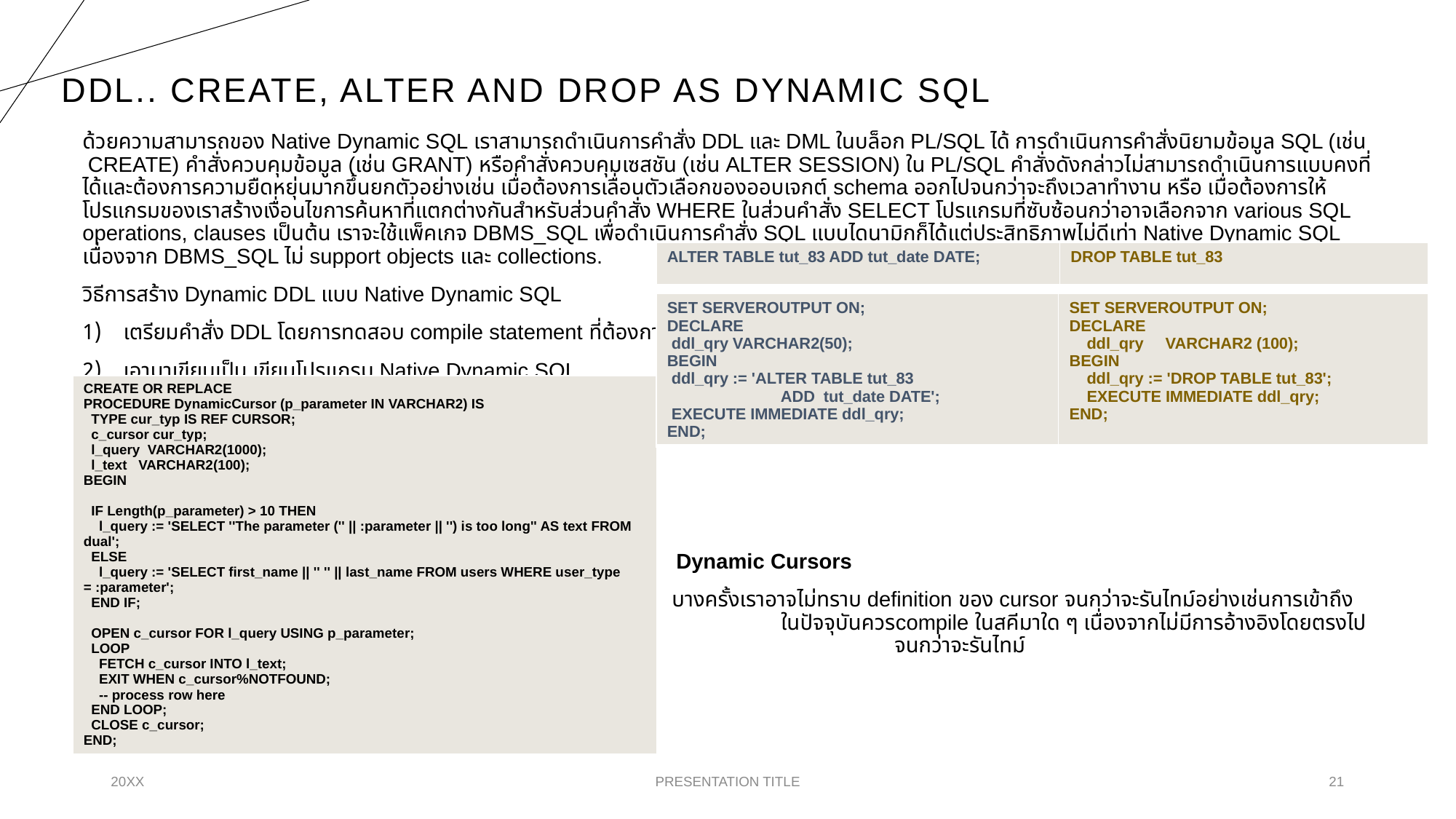

# DDL.. CREATE, ALTER and DROP AS DYNAMIC SQL
ด้วยความสามารถของ Native Dynamic SQL เราสามารถดำเนินการคำสั่ง DDL และ DML ในบล็อก PL/SQL ได้ การดำเนินการคำสั่งนิยามข้อมูล SQL (เช่น CREATE) คำสั่งควบคุมข้อมูล (เช่น GRANT) หรือคำสั่งควบคุมเซสชัน (เช่น ALTER SESSION) ใน PL/SQL คำสั่งดังกล่าวไม่สามารถดำเนินการแบบคงที่ได้และต้องการความยืดหยุ่นมากขึ้นยกตัวอย่างเช่น เมื่อต้องการเลื่อนตัวเลือกของออบเจกต์ schema ออกไปจนกว่าจะถึงเวลาทำงาน หรือ เมื่อต้องการให้โปรแกรมของเราสร้างเงื่อนไขการค้นหาที่แตกต่างกันสำหรับส่วนคำสั่ง WHERE ในส่วนคำสั่ง SELECT โปรแกรมที่ซับซ้อนกว่าอาจเลือกจาก various SQL operations, clauses เป็นต้น เราจะใช้แพ็คเกจ DBMS_SQL เพื่อดำเนินการคำสั่ง SQL แบบไดนามิกก็ได้แต่ประสิทธิภาพไม่ดีเท่า Native Dynamic SQL เนื่องจาก DBMS_SQL ไม่ support objects และ collections.
วิธีการสร้าง Dynamic DDL แบบ Native Dynamic SQL
เตรียมคำสั่ง DDL โดยการทดสอบ compile statement ที่ต้องการเอาไว้ให้เรียบร้อย
เอามาเขียนเป็น เขียนโปรแกรม Native Dynamic SQL

					        Dynamic Cursors
					        บางครั้งเราอาจไม่ทราบ definition ของ cursor จนกว่าจะรันไทม์อย่างเช่นการเข้าถึง object ที่ไม่มีอยู่					        ในปัจจุบันควรcompile ในสคีมาใด ๆ เนื่องจากไม่มีการอ้างอิงโดยตรงไปยัง database objects 						        จนกว่าจะรันไทม์
| ALTER TABLE tut\_83 ADD tut\_date DATE; | DROP TABLE tut\_83 |
| --- | --- |
| SET SERVEROUTPUT ON; DECLARE ddl\_qry VARCHAR2(50); BEGIN ddl\_qry := 'ALTER TABLE tut\_83 ADD tut\_date DATE'; EXECUTE IMMEDIATE ddl\_qry; END; | SET SERVEROUTPUT ON; DECLARE ddl\_qry VARCHAR2 (100); BEGIN ddl\_qry := 'DROP TABLE tut\_83'; EXECUTE IMMEDIATE ddl\_qry; END; |
| --- | --- |
| CREATE OR REPLACE PROCEDURE DynamicCursor (p\_parameter IN VARCHAR2) IS TYPE cur\_typ IS REF CURSOR; c\_cursor cur\_typ; l\_query VARCHAR2(1000); l\_text VARCHAR2(100); BEGIN IF Length(p\_parameter) > 10 THEN l\_query := 'SELECT ''The parameter ('' || :parameter || '') is too long'' AS text FROM dual'; ELSE l\_query := 'SELECT first\_name || '' '' || last\_name FROM users WHERE user\_type = :parameter'; END IF; OPEN c\_cursor FOR l\_query USING p\_parameter; LOOP FETCH c\_cursor INTO l\_text; EXIT WHEN c\_cursor%NOTFOUND; -- process row here END LOOP; CLOSE c\_cursor; END; |
| --- |
20XX
PRESENTATION TITLE
21